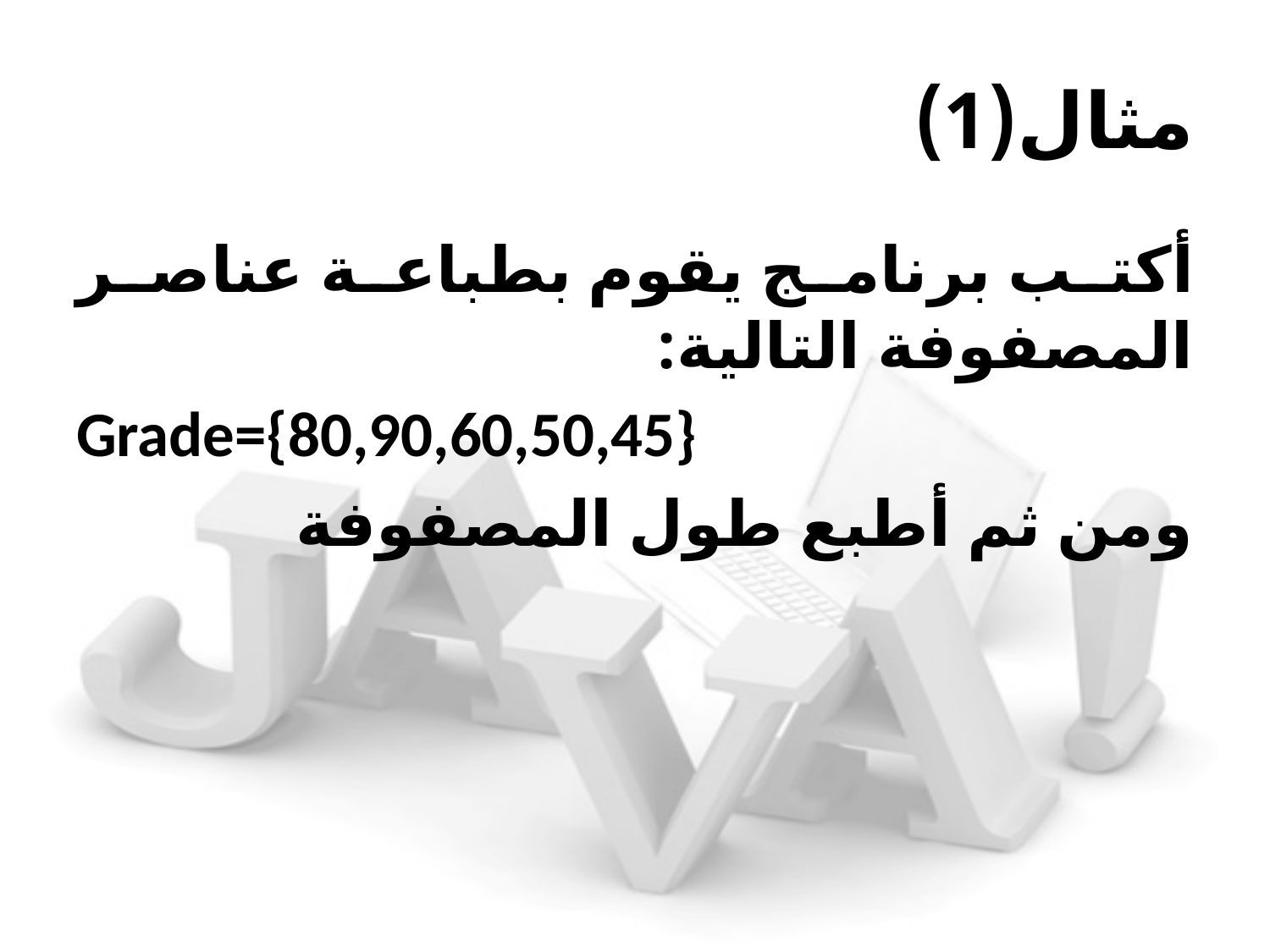

# مثال(1)
أكتب برنامج يقوم بطباعة عناصر المصفوفة التالية:
Grade={80,90,60,50,45}
ومن ثم أطبع طول المصفوفة